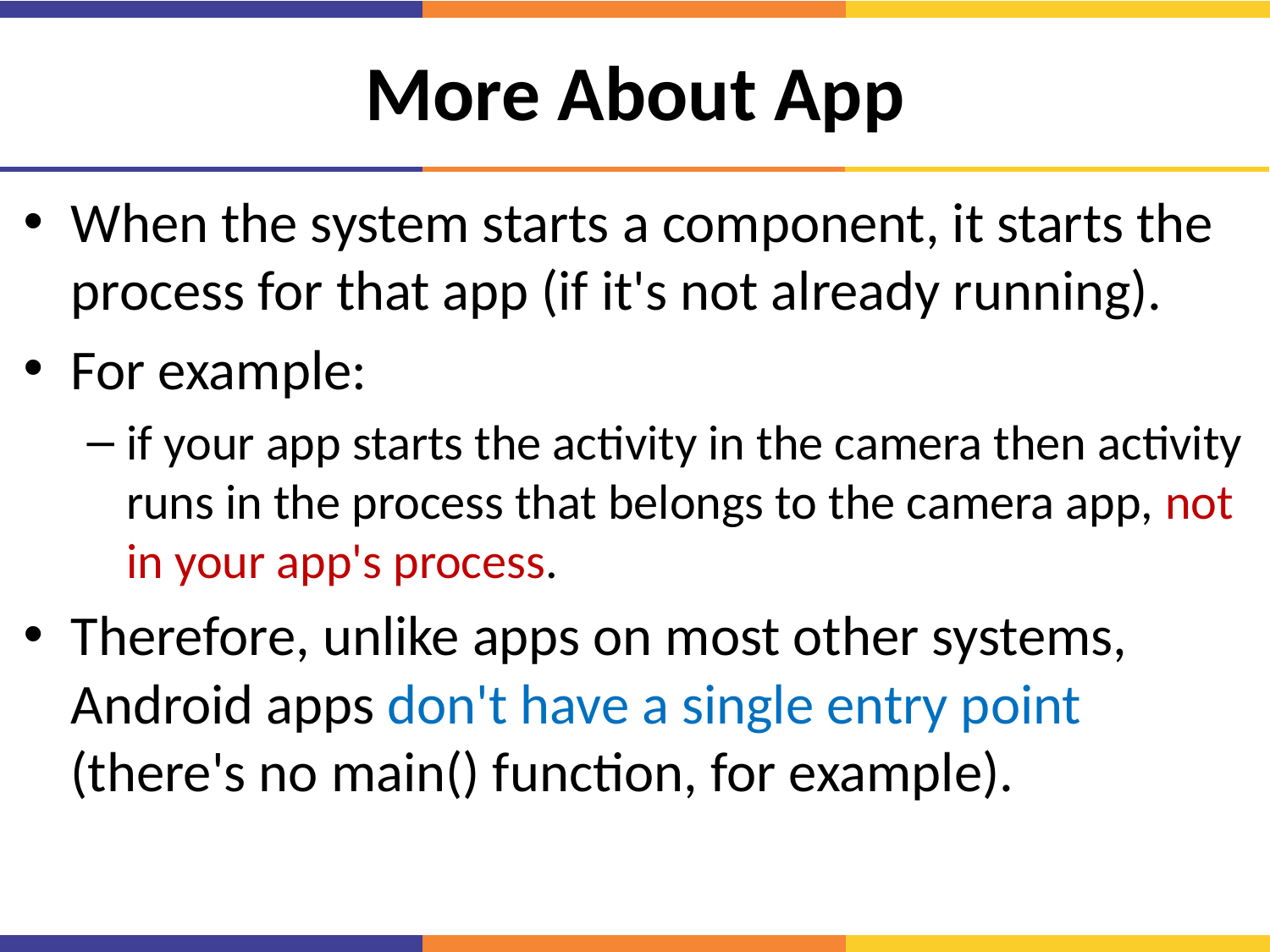

# More About App
When the system starts a component, it starts the process for that app (if it's not already running).
For example:
if your app starts the activity in the camera then activity runs in the process that belongs to the camera app, not in your app's process.
Therefore, unlike apps on most other systems, Android apps don't have a single entry point (there's no main() function, for example).